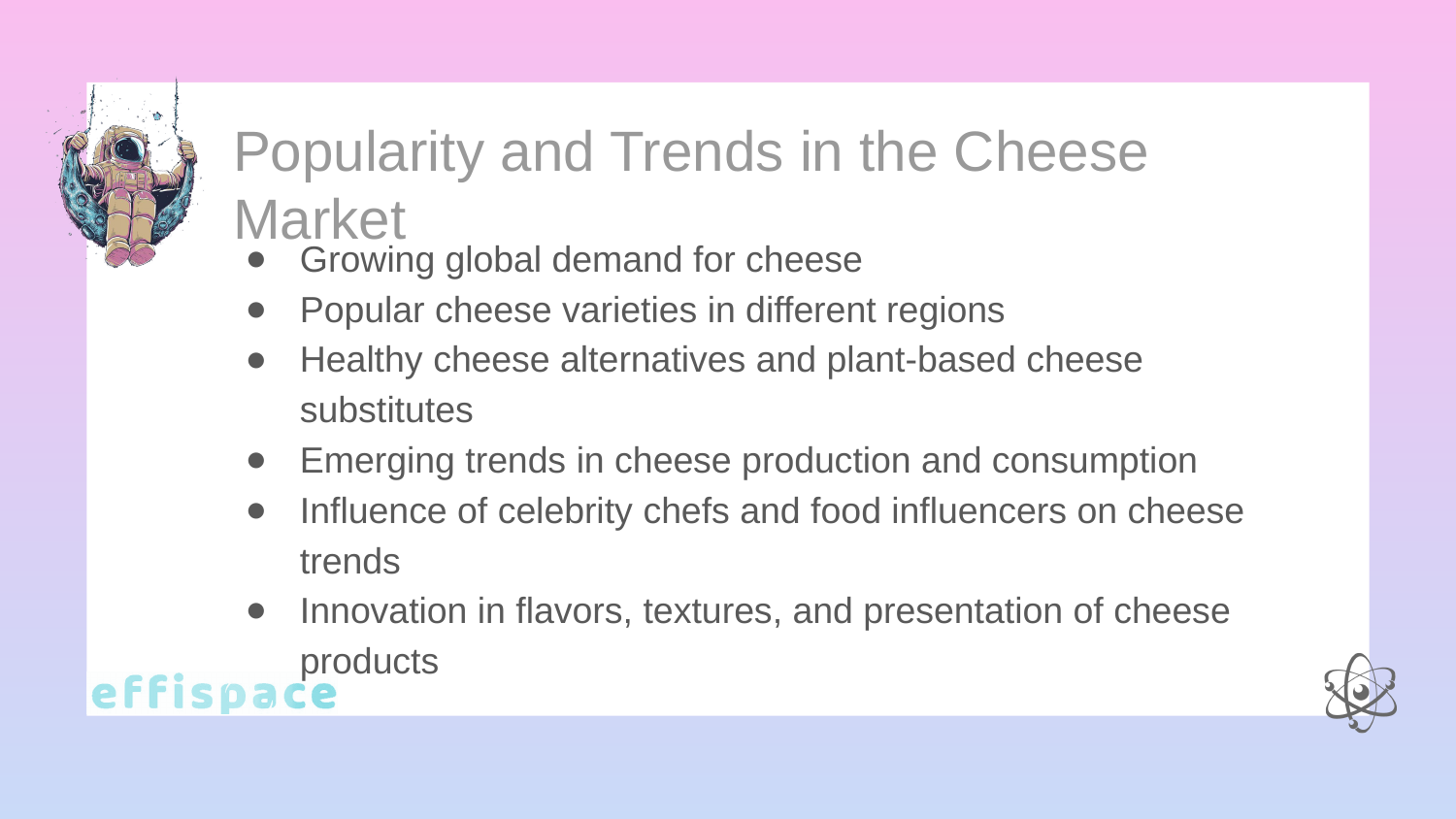

# Popularity and Trends in the Cheese Market
Growing global demand for cheese
Popular cheese varieties in different regions
Healthy cheese alternatives and plant-based cheese substitutes
Emerging trends in cheese production and consumption
Influence of celebrity chefs and food influencers on cheese trends
Innovation in flavors, textures, and presentation of cheese products